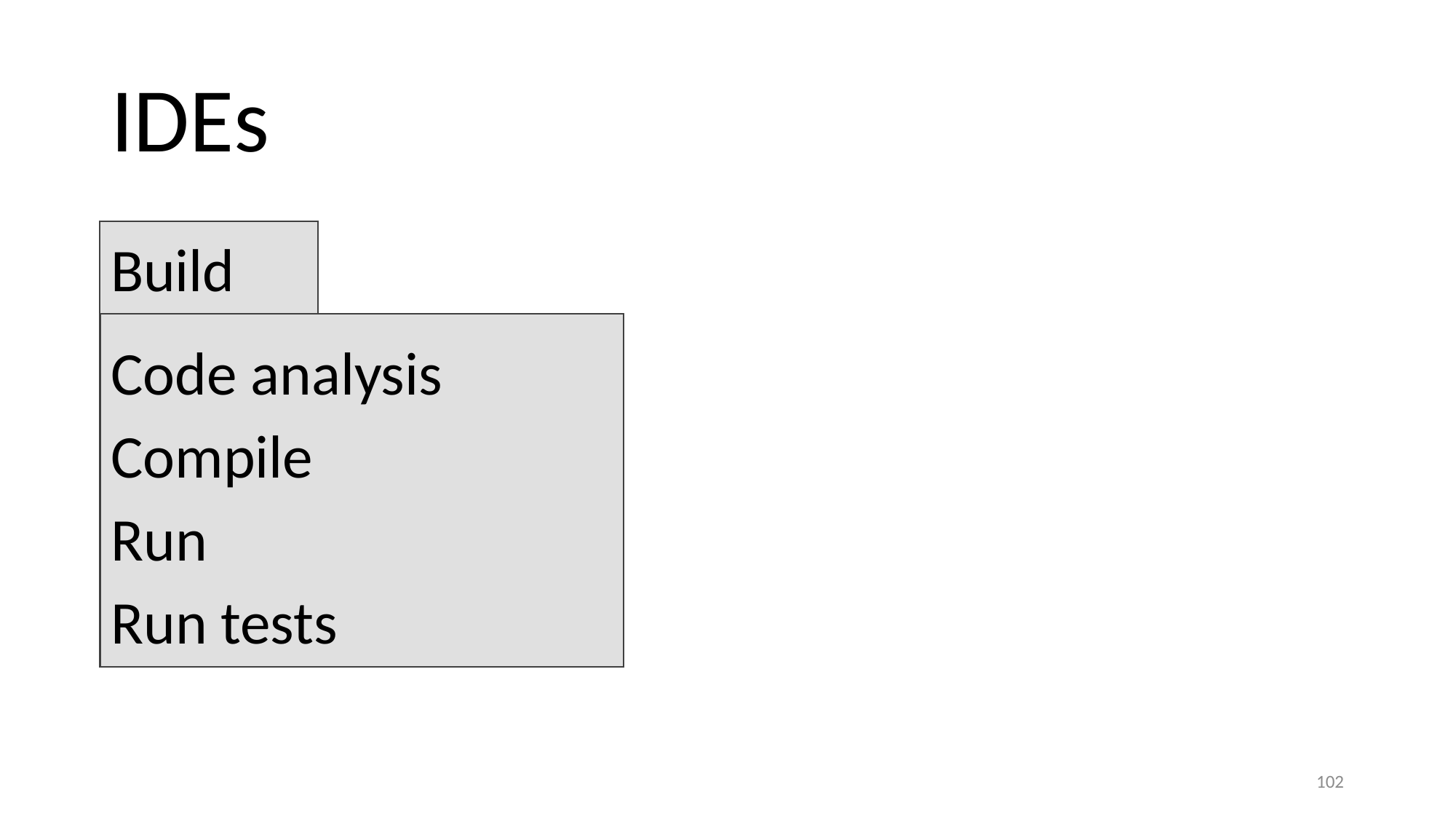

# IDEs
Build
Code analysis
Compile
Run
Run tests
102